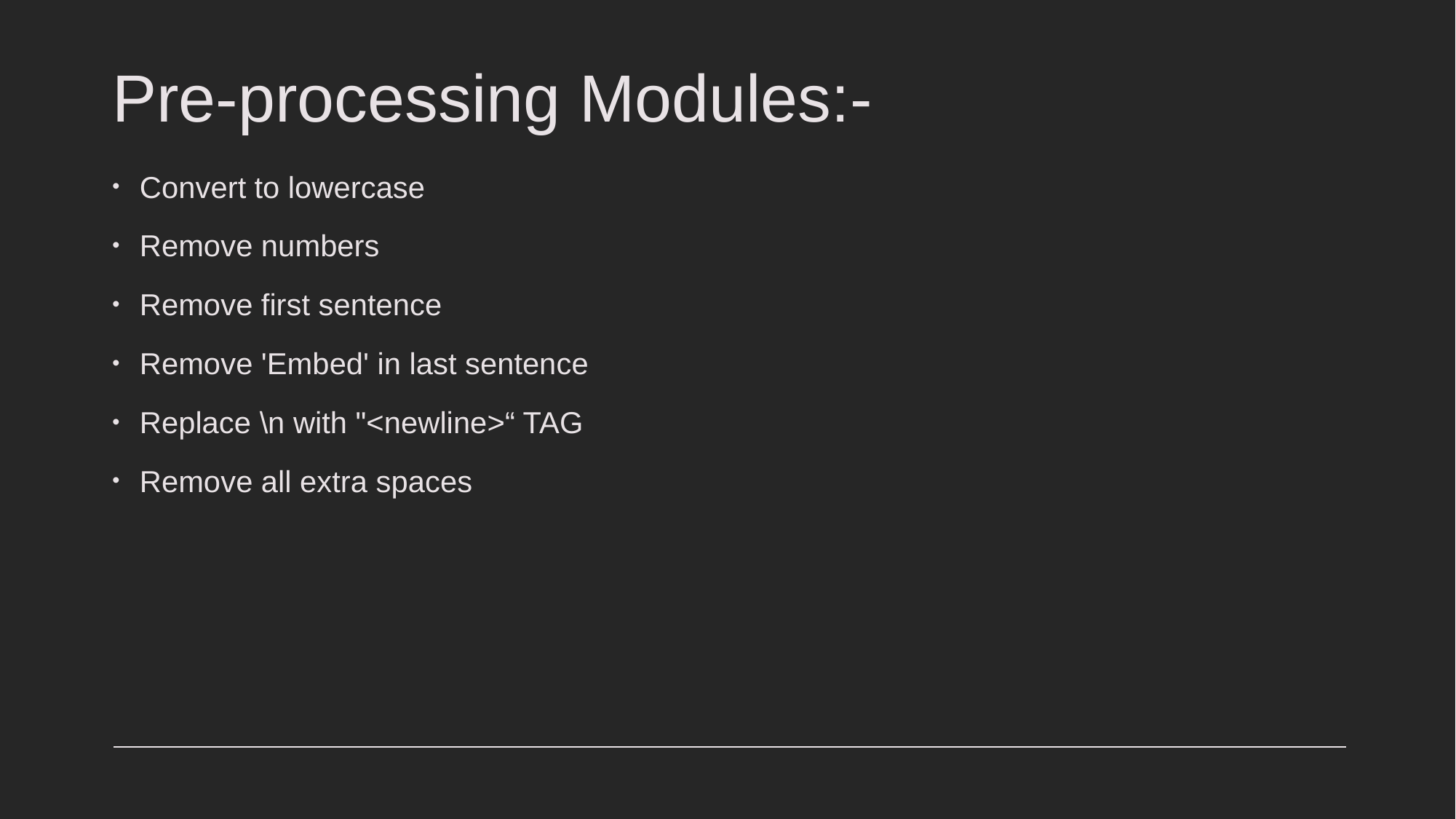

# Pre-processing Modules:-
Convert to lowercase
Remove numbers
Remove first sentence
Remove 'Embed' in last sentence
Replace \n with "<newline>“ TAG
Remove all extra spaces